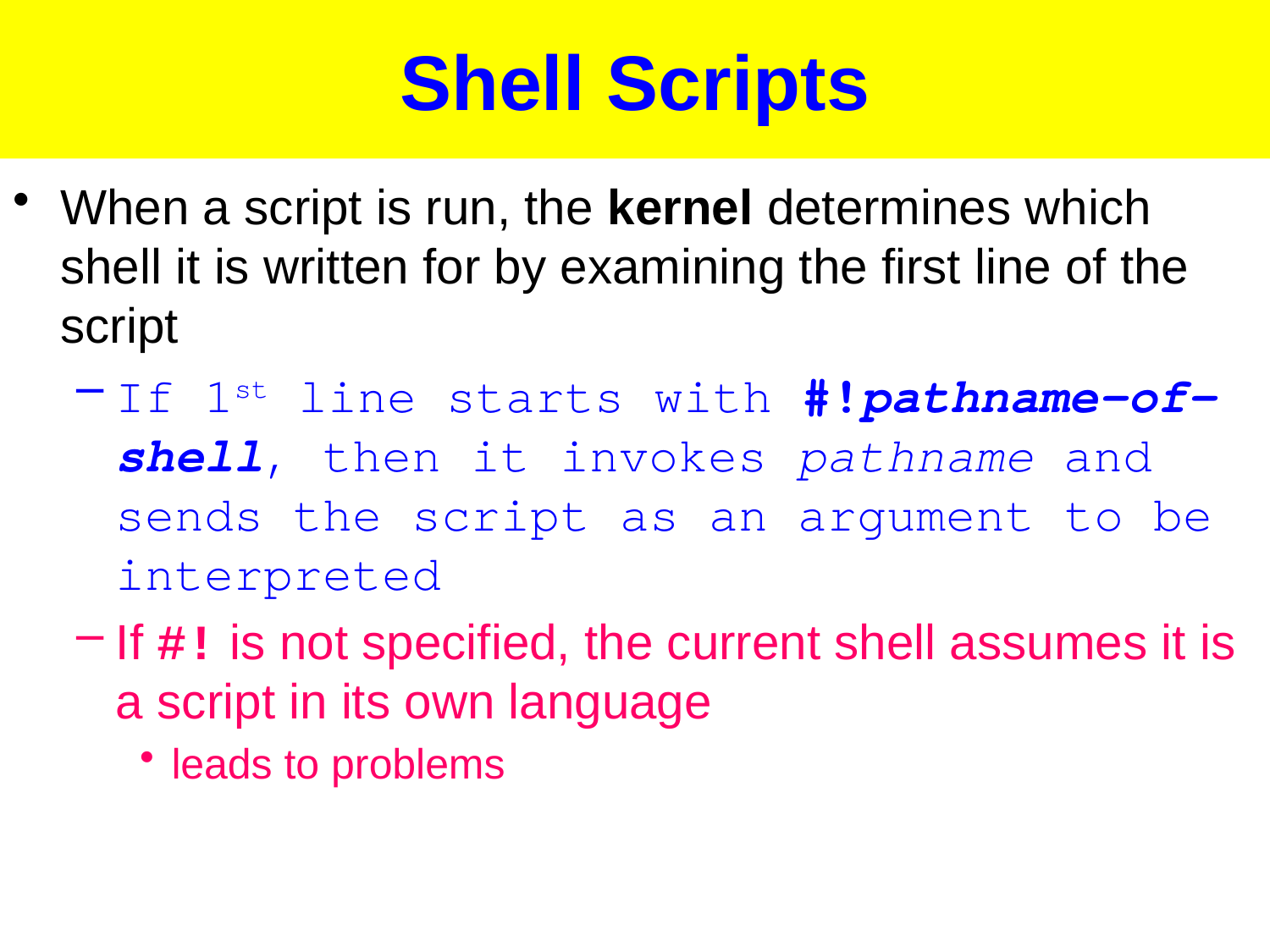

# Shell Scripts
When a script is run, the kernel determines which shell it is written for by examining the first line of the script
If 1st line starts with #!pathname-of-shell, then it invokes pathname and sends the script as an argument to be interpreted
If #! is not specified, the current shell assumes it is a script in its own language
leads to problems